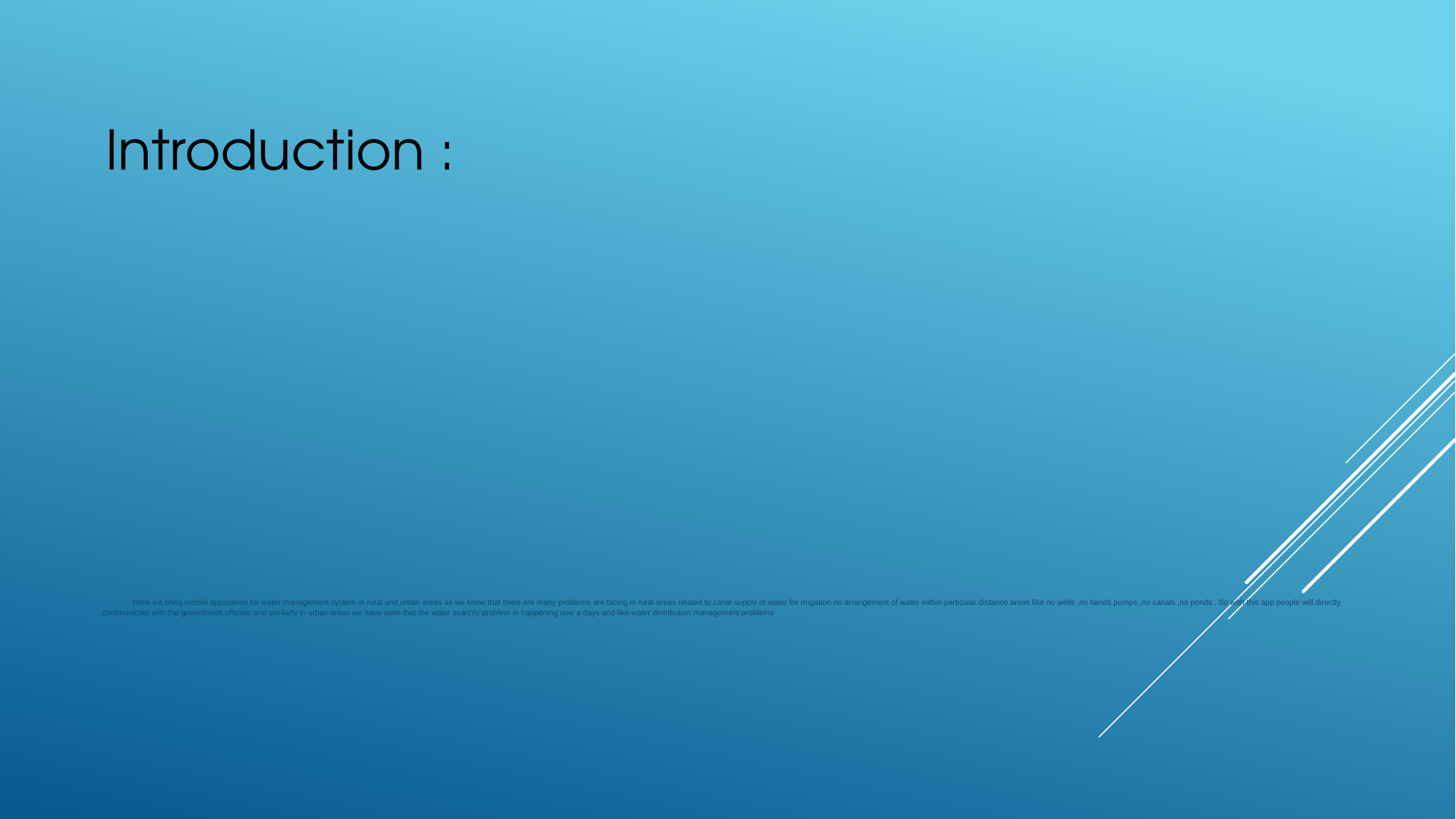

Introduction :
# Here we bring mobile application for water management system in rural and urban areas as we know that there are many problems are facing in rural areas related to canal supply of water for irrigation no arrangement of water within particular distance areas like no wells ,no hands pumps ,no canals ,no ponds . So with this app people will directly communicate with the government officials and similarly in urban areas we have seen that the water scarcity problem in happening now a days and like water distribution management problems